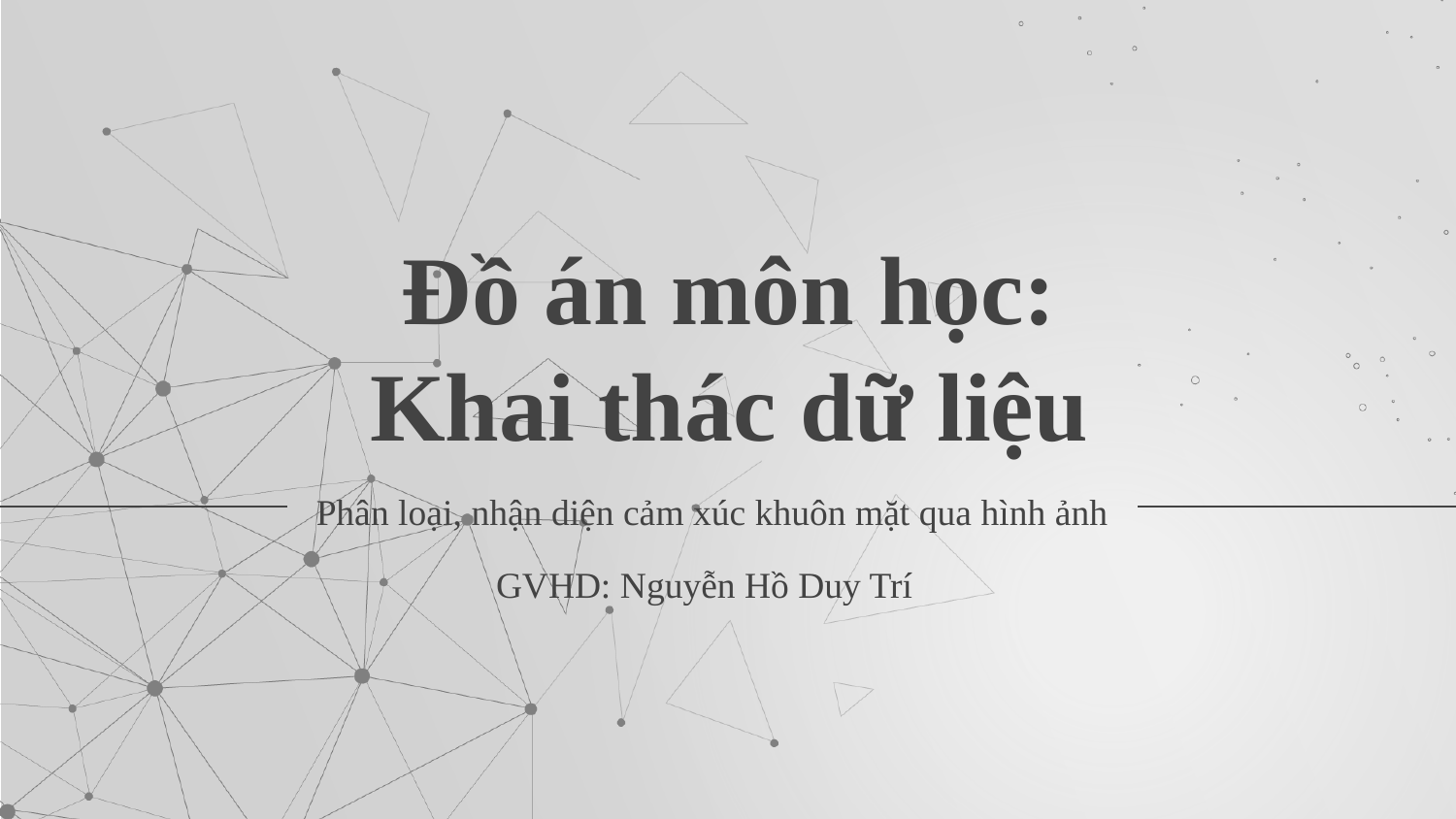

# Đồ án môn học: Khai thác dữ liệu
Phân loại, nhận diện cảm xúc khuôn mặt qua hình ảnh
GVHD: Nguyễn Hồ Duy Trí